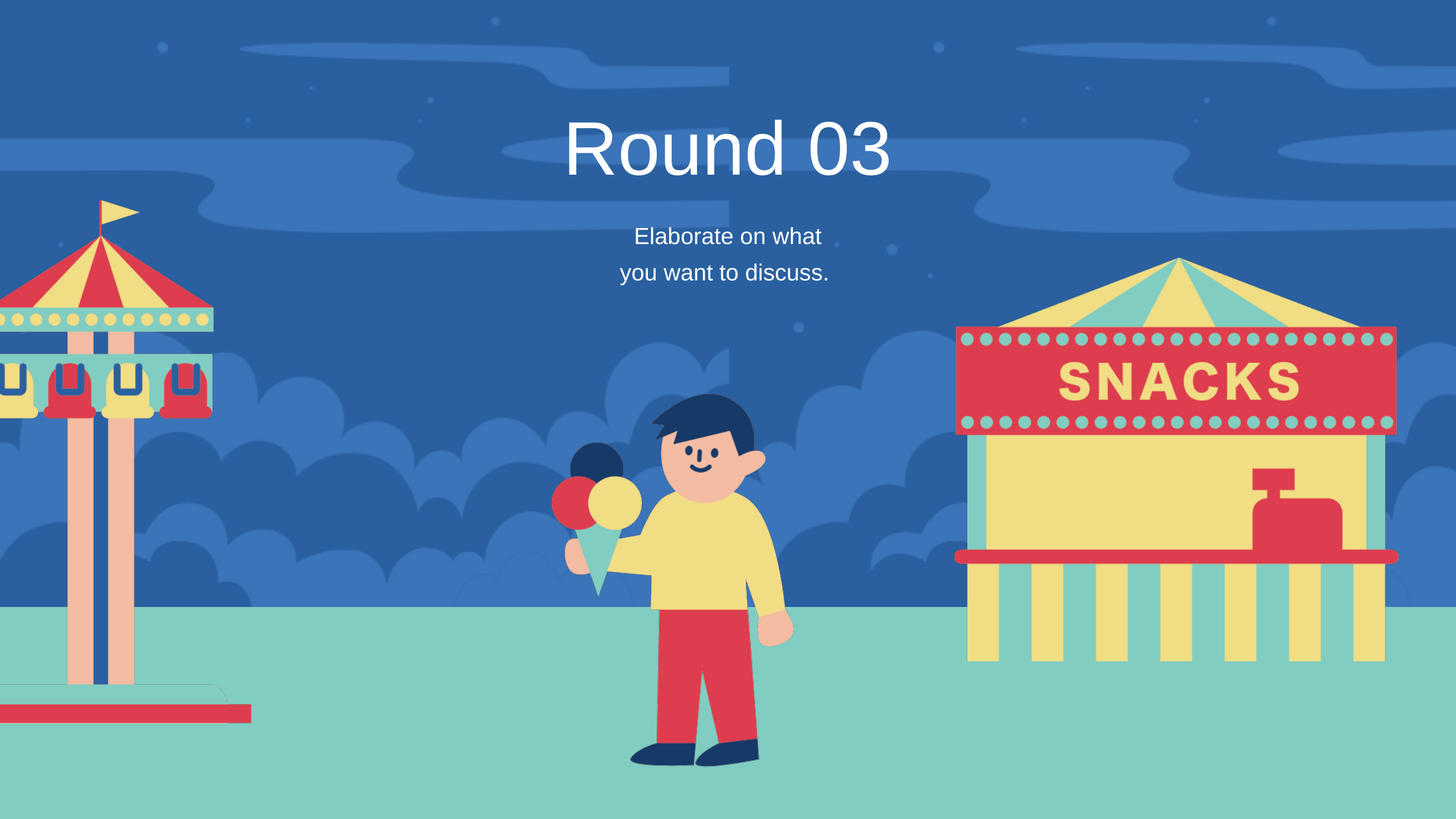

Round 03

Elaborate on what
you want to discuss.